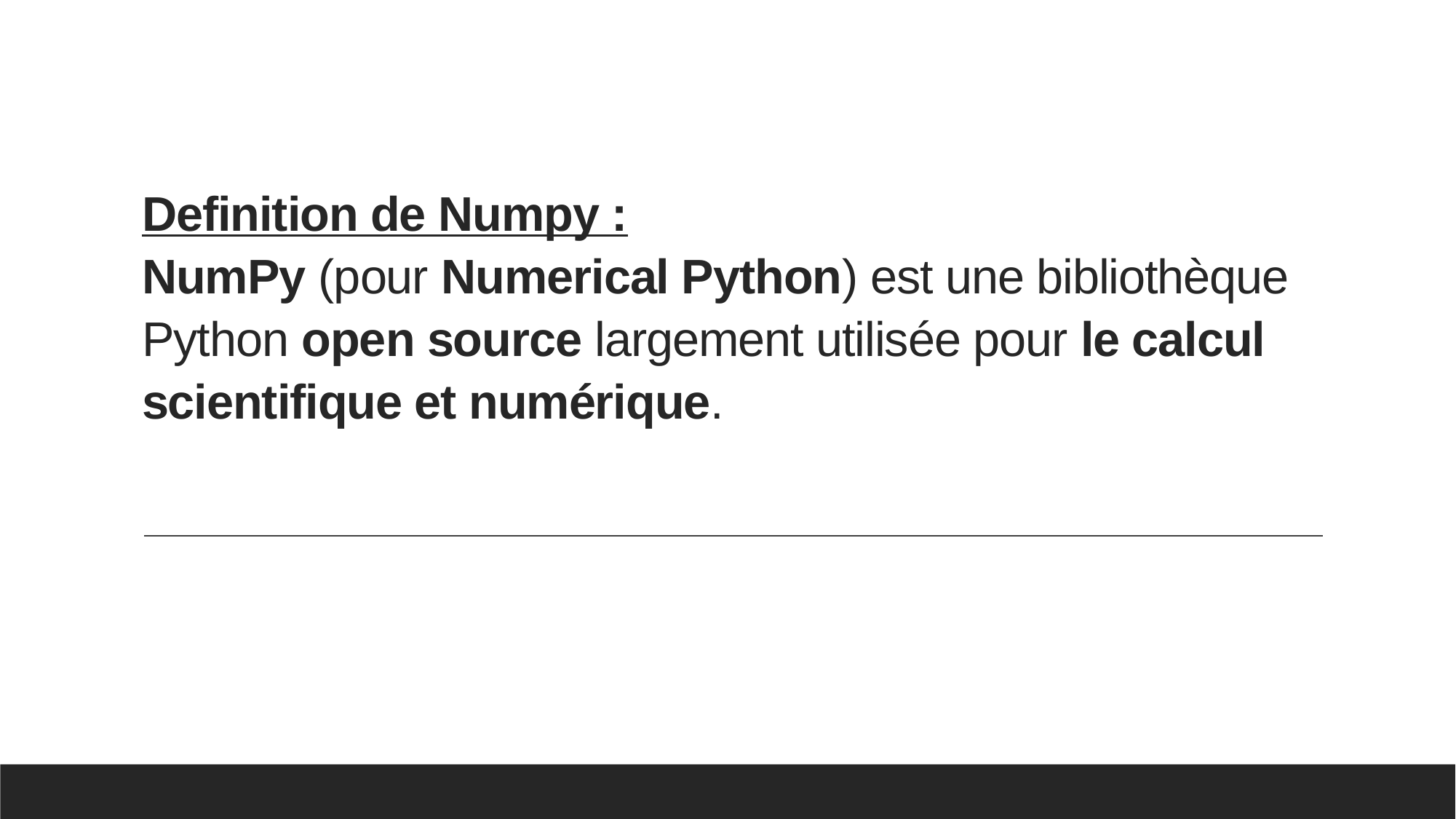

# Definition de Numpy : NumPy (pour Numerical Python) est une bibliothèque Python open source largement utilisée pour le calcul scientifique et numérique.
Kofi annan de guinée